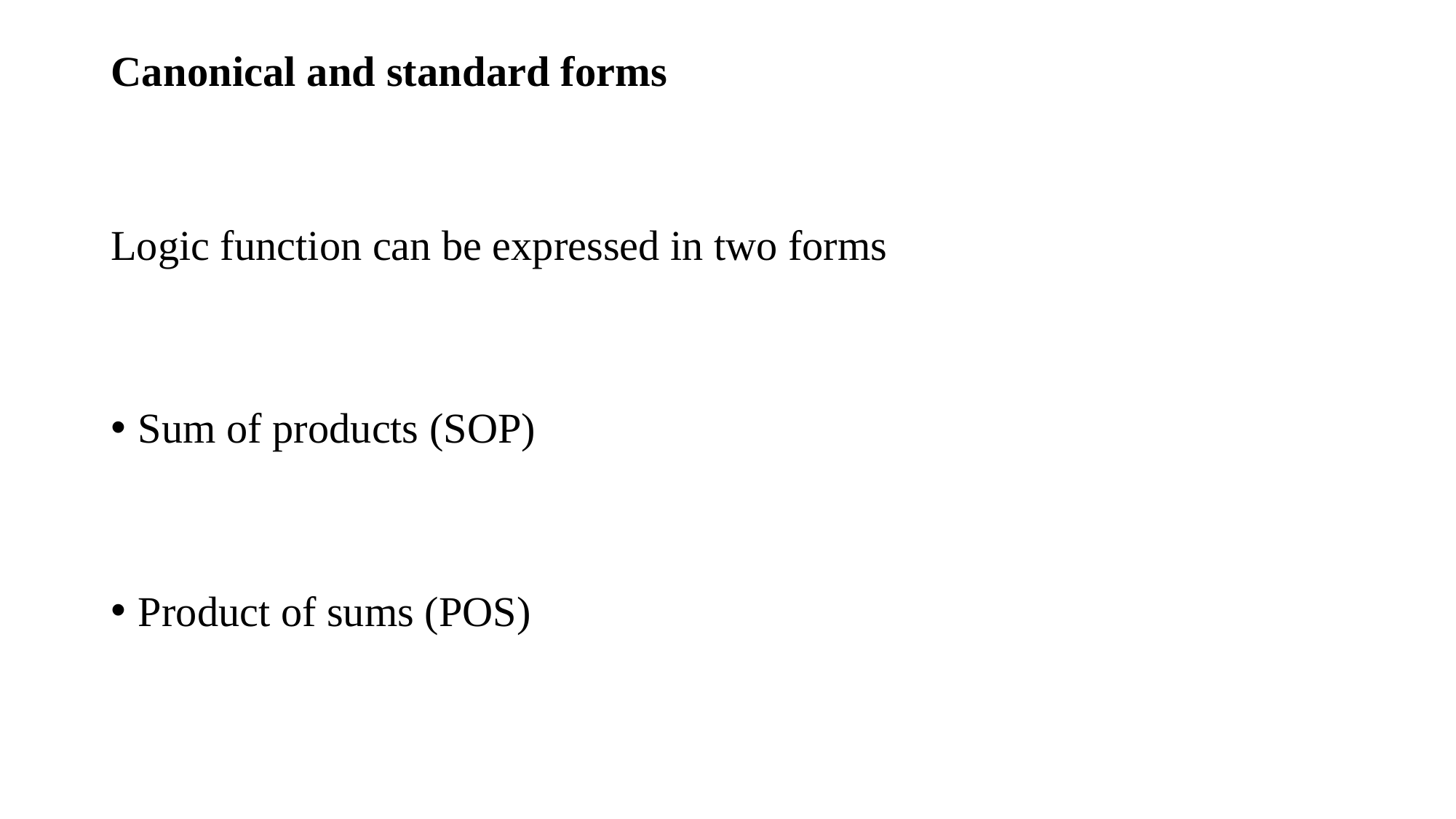

# Canonical and standard forms
Logic function can be expressed in two forms

Sum of products (SOP)

Product of sums (POS)